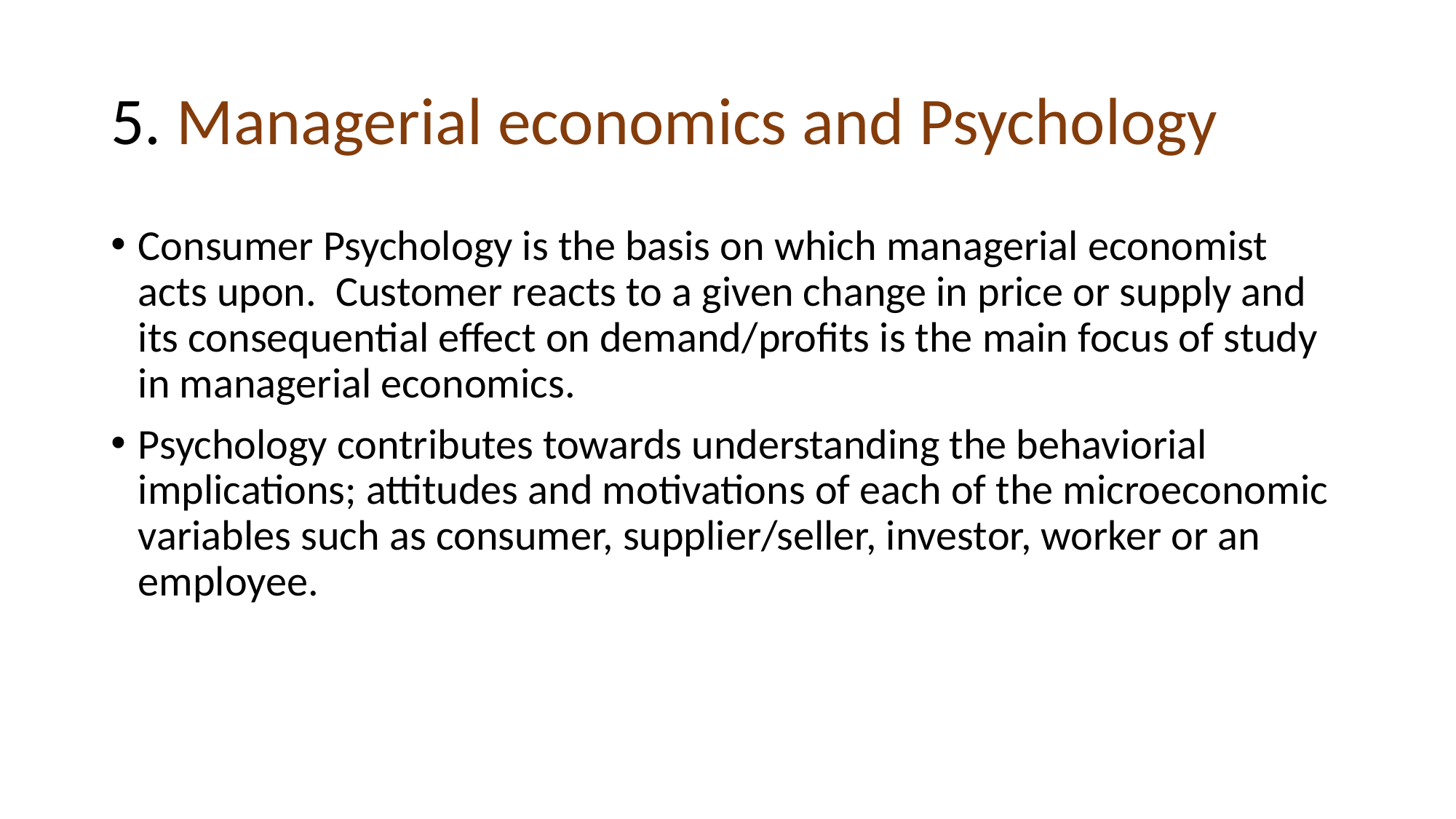

# 5. Managerial economics and Psychology
Consumer Psychology is the basis on which managerial economist acts upon.  Customer reacts to a given change in price or supply and its consequential effect on demand/profits is the main focus of study in managerial economics.
Psychology contributes towards understanding the behaviorial implications; attitudes and motivations of each of the microeconomic variables such as consumer, supplier/seller, investor, worker or an employee.